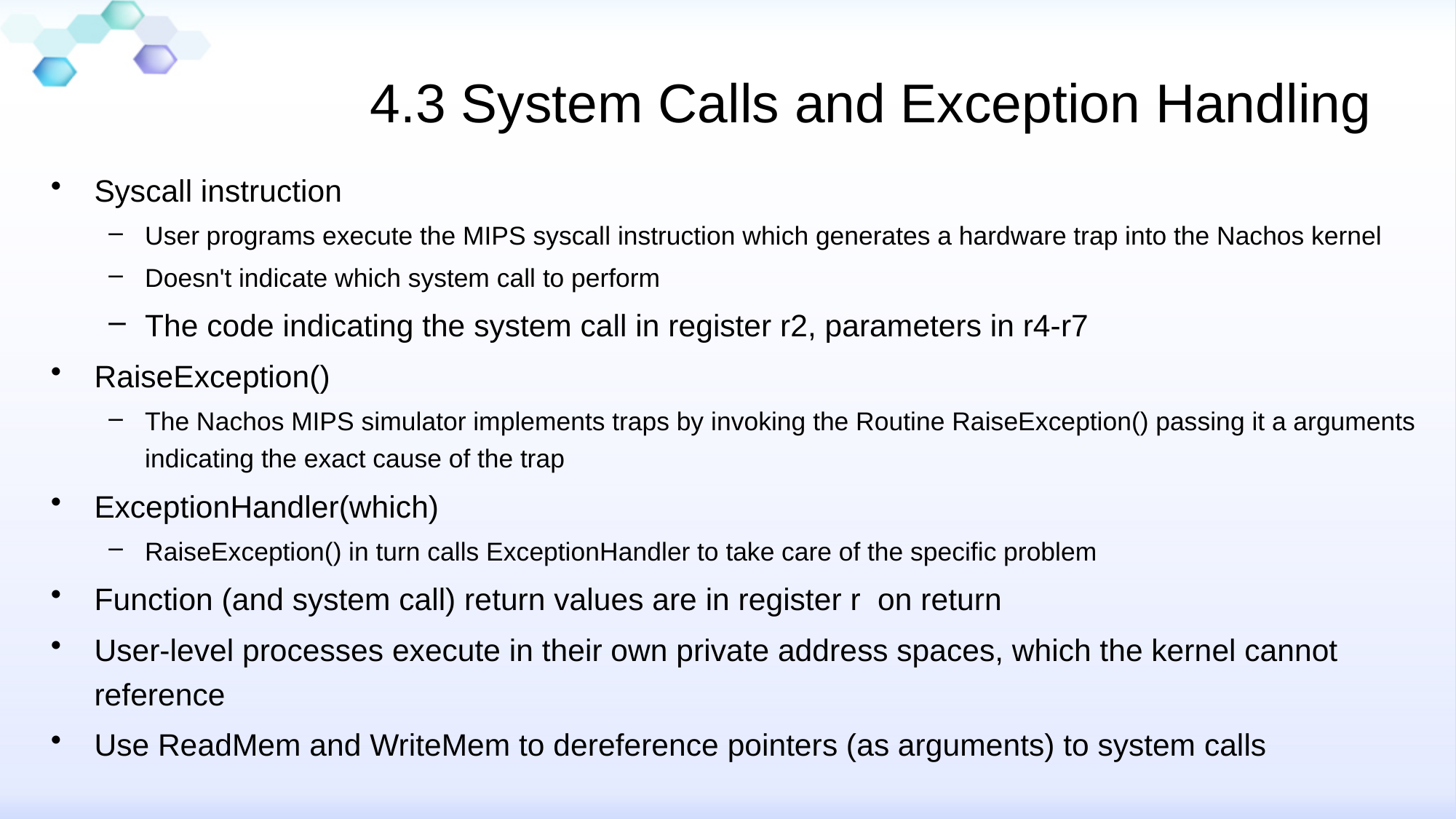

# 4.3 System Calls and Exception Handling
Syscall instruction
User programs execute the MIPS syscall instruction which generates a hardware trap into the Nachos kernel
Doesn't indicate which system call to perform
The code indicating the system call in register r2, parameters in r4-r7
RaiseException()
The Nachos MIPS simulator implements traps by invoking the Routine RaiseException() passing it a arguments indicating the exact cause of the trap
ExceptionHandler(which)
RaiseException() in turn calls ExceptionHandler to take care of the specific problem
Function (and system call) return values are in register r  on return
User-level processes execute in their own private address spaces, which the kernel cannot reference
Use ReadMem and WriteMem to dereference pointers (as arguments) to system calls